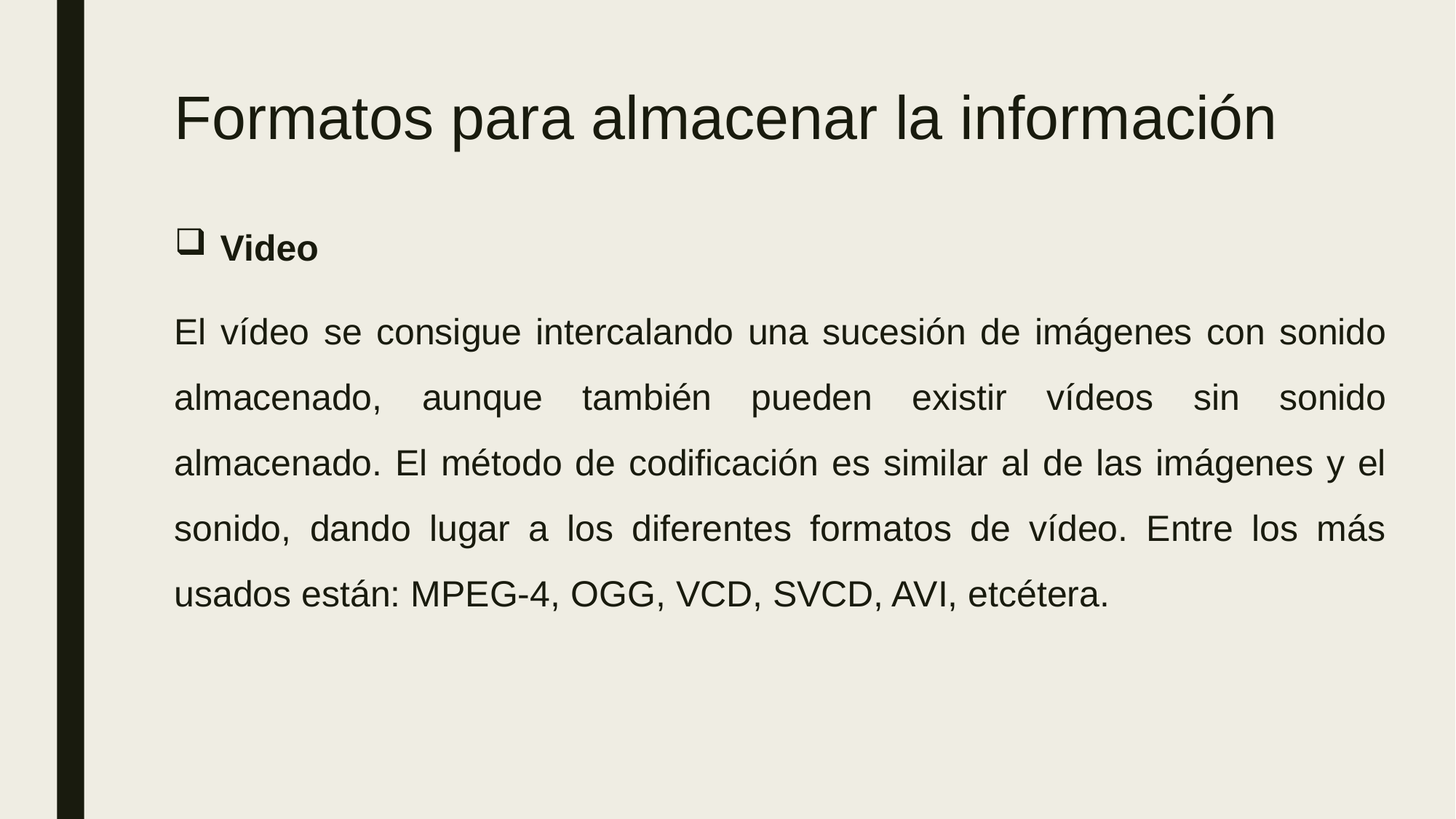

Formatos para almacenar la información
Video
El vídeo se consigue intercalando una sucesión de imágenes con sonido almacenado, aunque también pueden existir vídeos sin sonido almacenado. El método de codificación es similar al de las imágenes y el sonido, dando lugar a los diferentes formatos de vídeo. Entre los más usados están: MPEG-4, OGG, VCD, SVCD, AVI, etcétera.